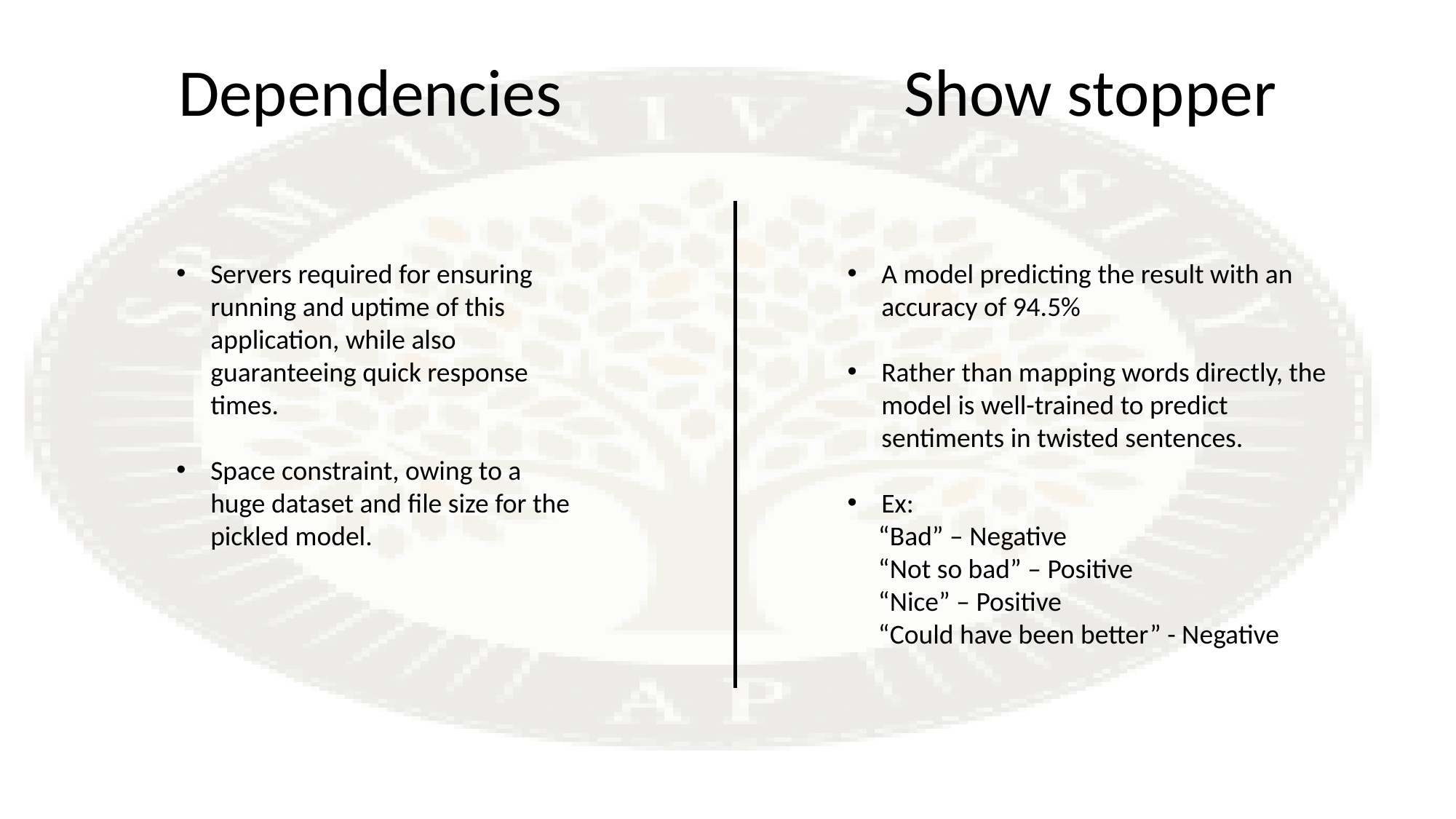

Dependencies
Show stopper
Servers required for ensuring running and uptime of this application, while also guaranteeing quick response times.

Space constraint, owing to a huge dataset and file size for the pickled model.

A model predicting the result with an accuracy of 94.5%

Rather than mapping words directly, the model is well-trained to predict sentiments in twisted sentences.

Ex:
     “Bad” – Negative
     “Not so bad” – Positive
     “Nice” – Positive
     “Could have been better” - Negative